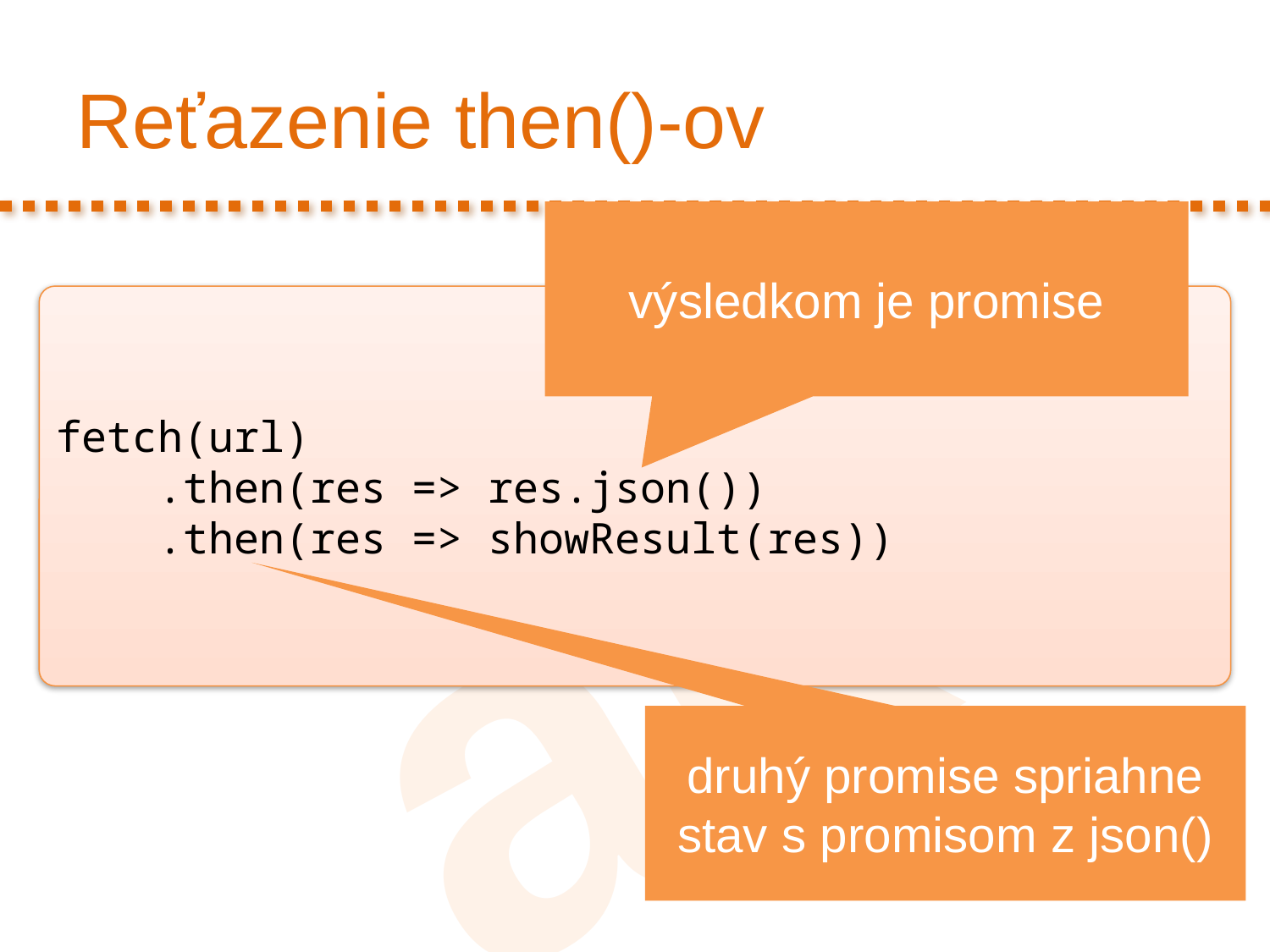

# Reťazenie then()-ov
výsledkom je promise
fetch(url)
    .then(res => res.json())
    .then(res => showResult(res))
druhý promise spriahne stav s promisom z json()